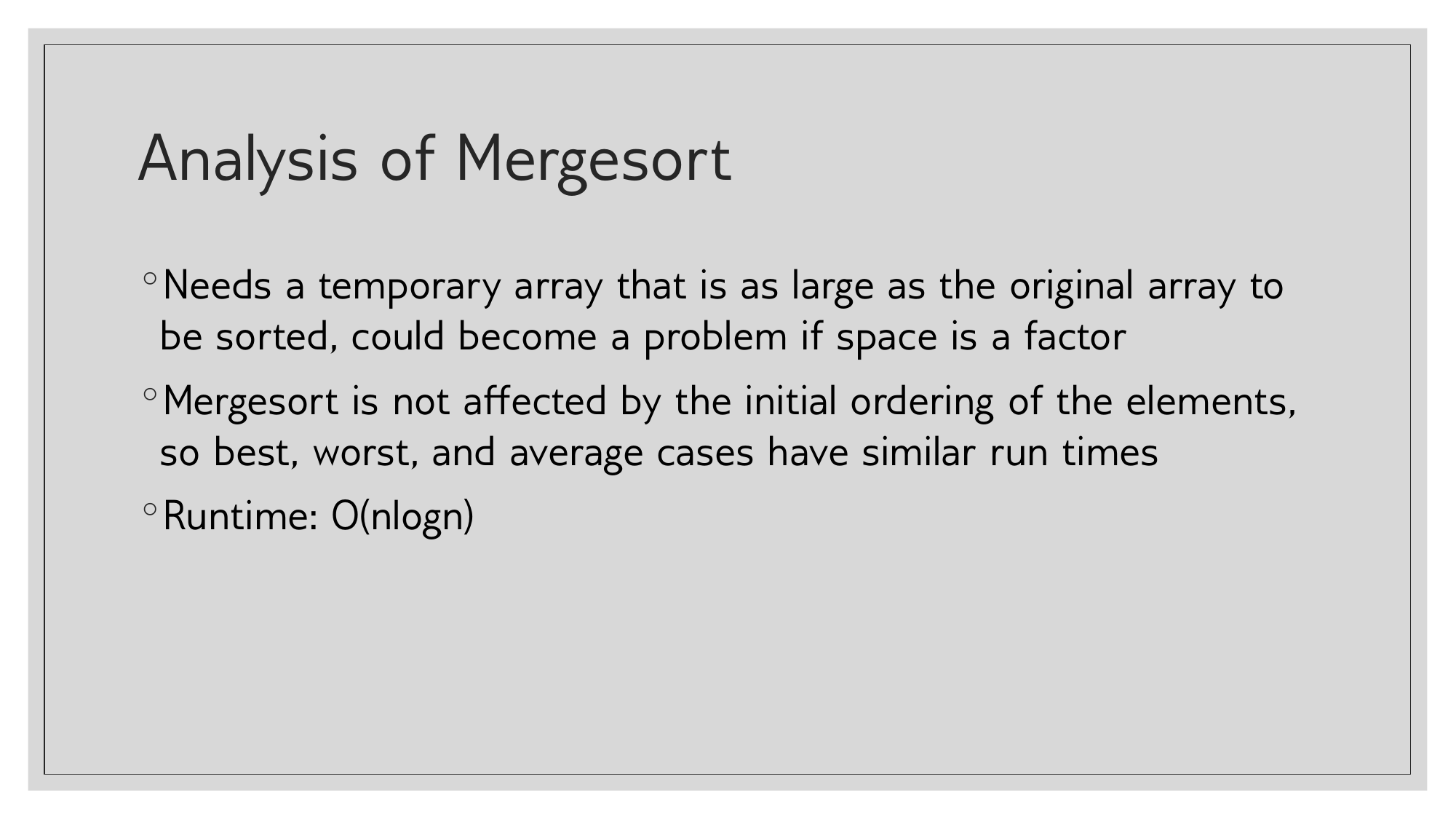

# Analysis of Mergesort
Needs a temporary array that is as large as the original array to be sorted, could become a problem if space is a factor
Mergesort is not affected by the initial ordering of the elements, so best, worst, and average cases have similar run times
Runtime: O(nlogn)